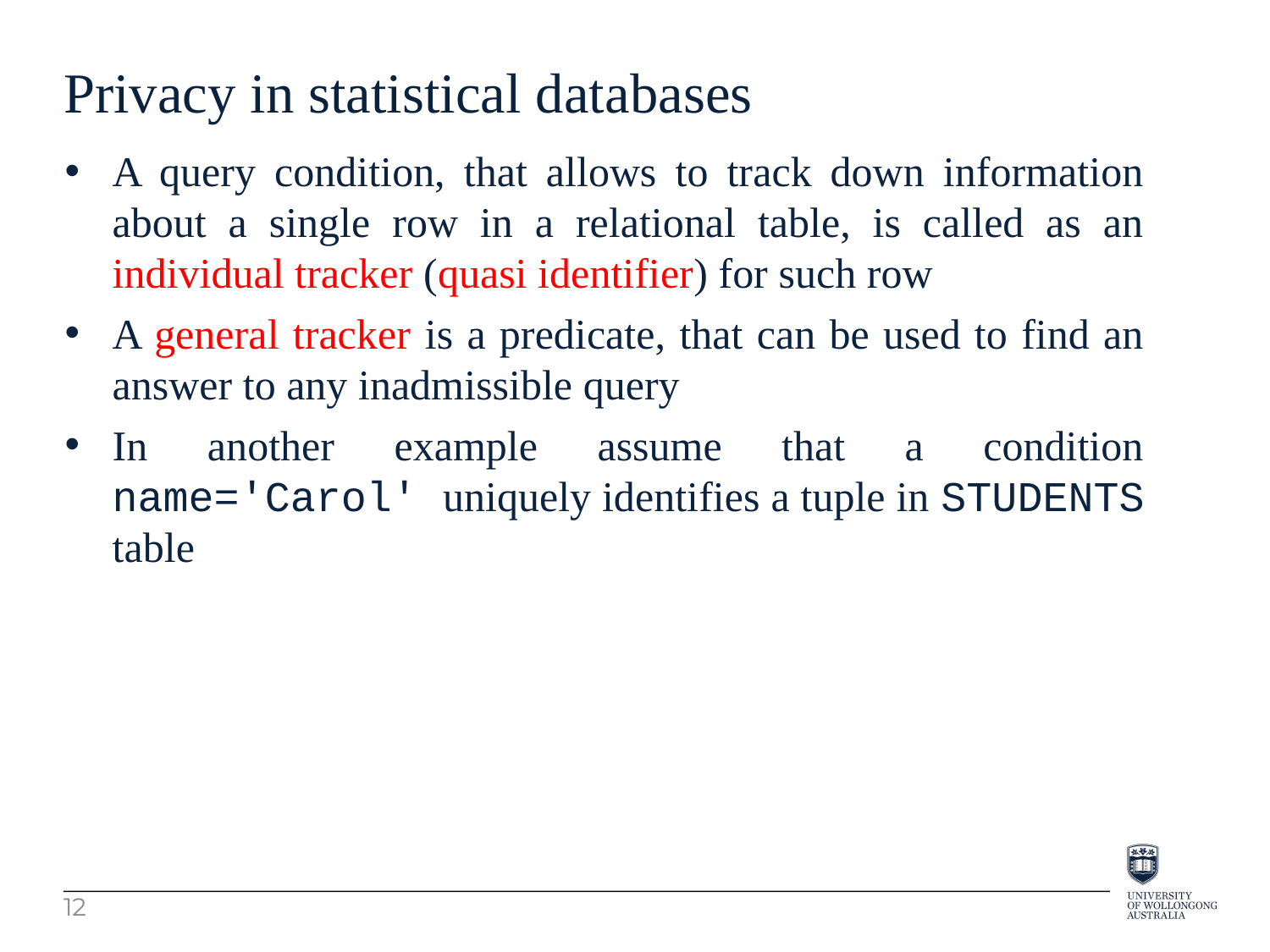

Privacy in statistical databases
A query condition, that allows to track down information about a single row in a relational table, is called as an individual tracker (quasi identifier) for such row
A general tracker is a predicate, that can be used to find an answer to any inadmissible query
In another example assume that a condition name='Carol' uniquely identifies a tuple in STUDENTS table

12